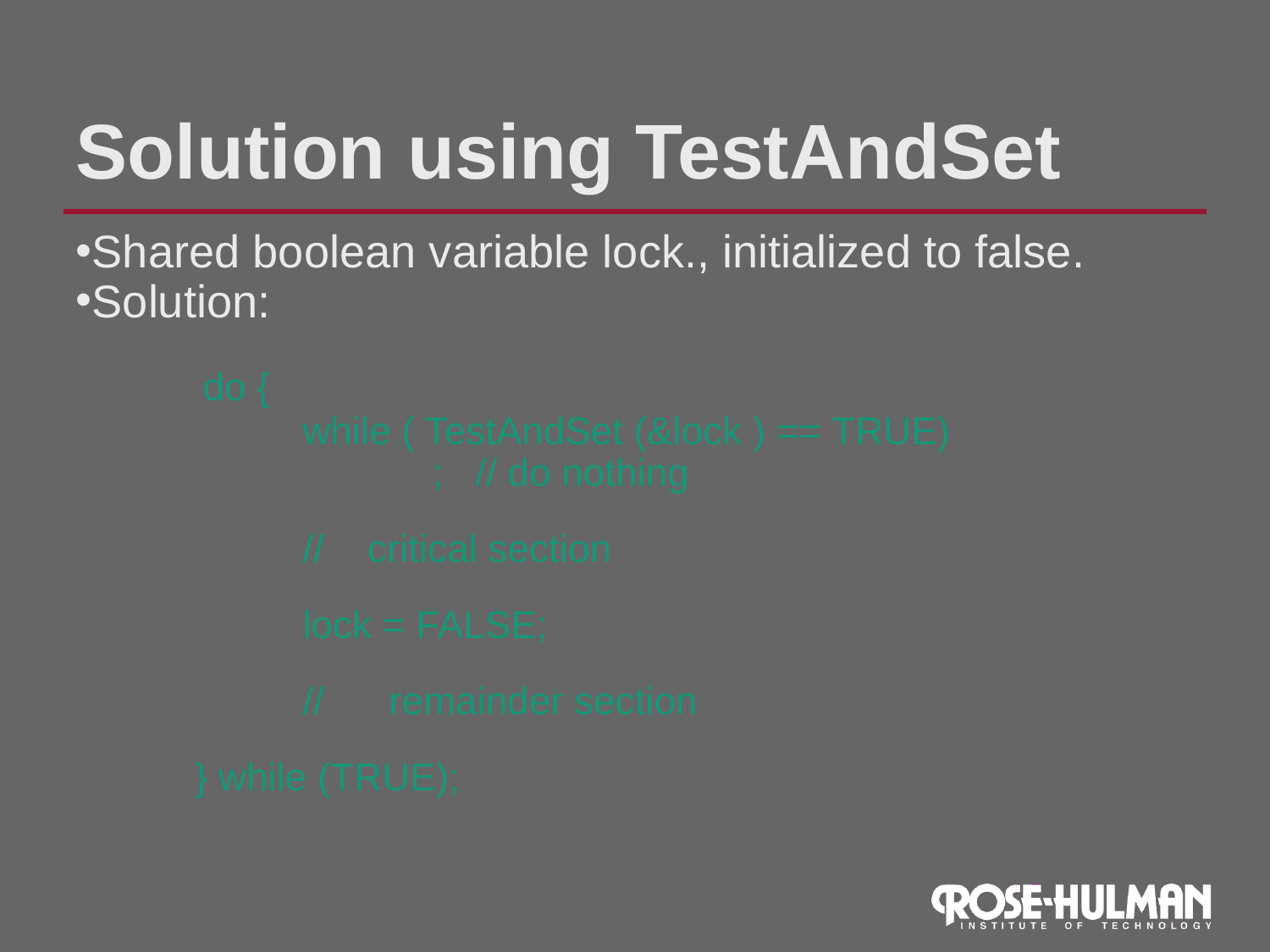

Solution using TestAndSet
Shared boolean variable lock., initialized to false.
Solution:

	do {
                     while ( TestAndSet (&lock ) == TRUE)
                                 ;   // do nothing

                     //    critical section

                     lock = FALSE;

                     //      remainder section

           } while (TRUE);